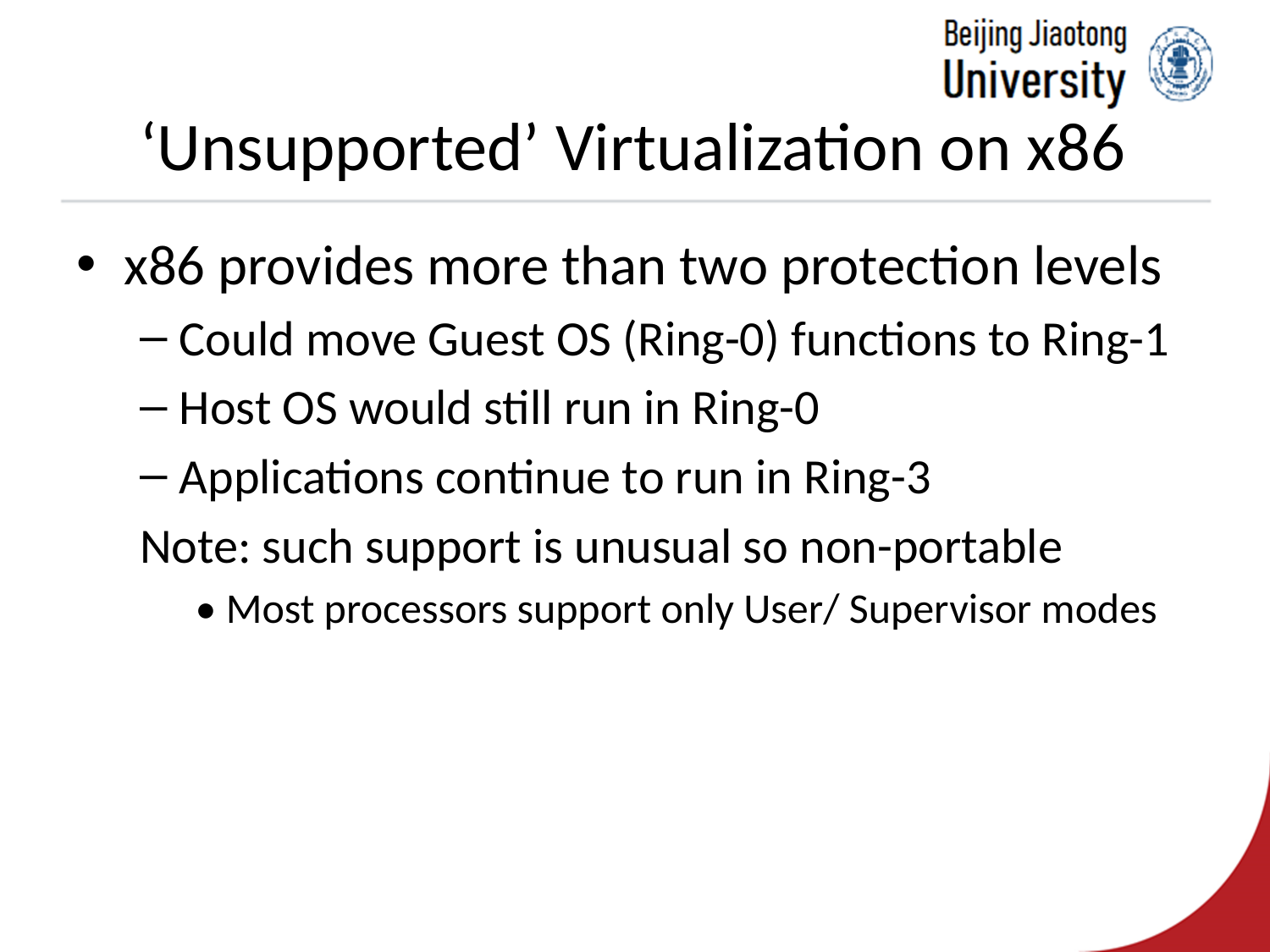

# ‘Unsupported’ Virtualization on x86
x86 provides more than two protection levels
Could move Guest OS (Ring-0) functions to Ring-1
Host OS would still run in Ring-0
Applications continue to run in Ring-3
Note: such support is unusual so non-portable
• Most processors support only User/ Supervisor modes